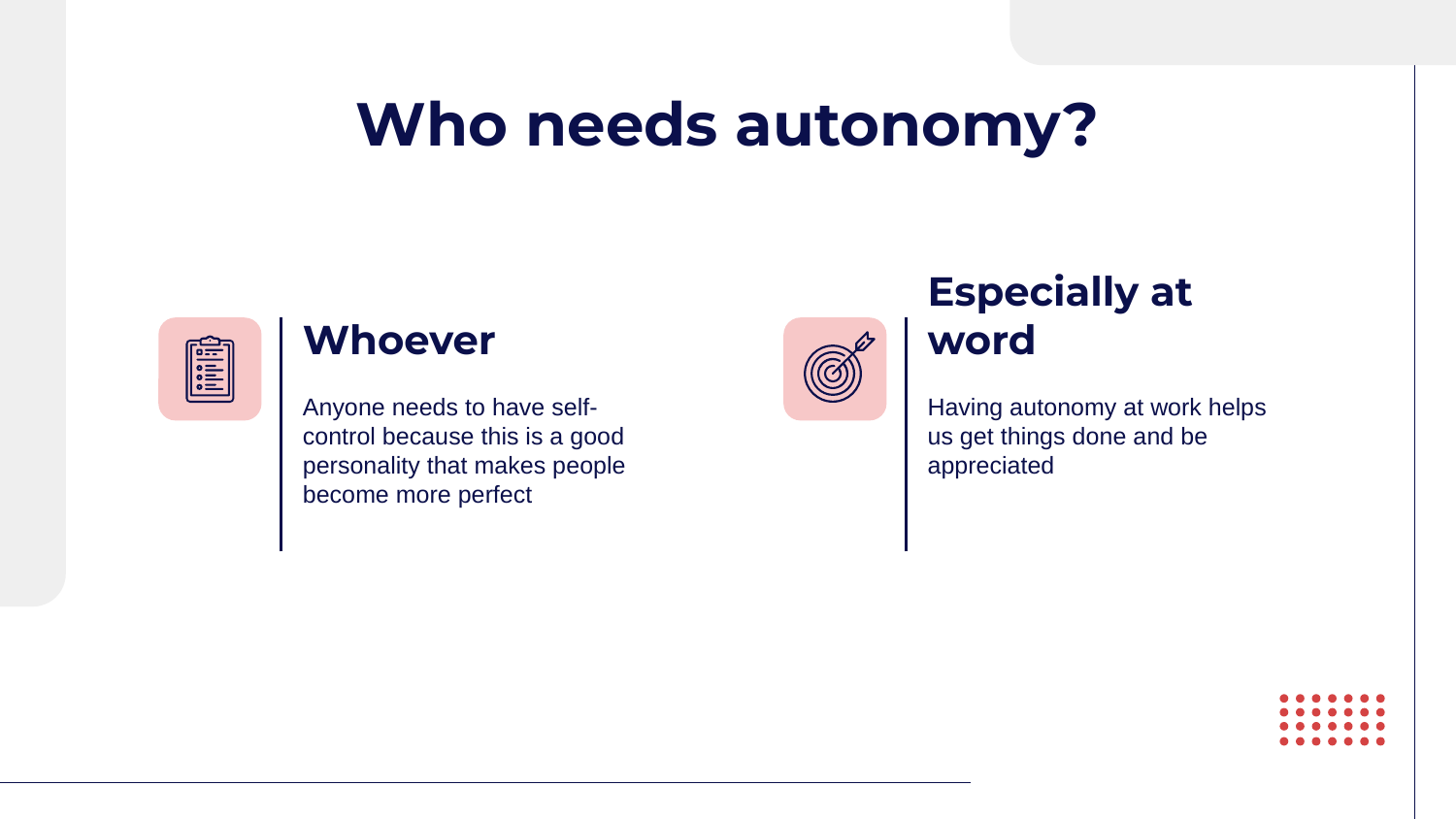

# Who needs autonomy?

Whoever

Especially at word

Anyone needs to have self-control because this is a good personality that makes people become more perfect
Having autonomy at work helps us get things done and be appreciated